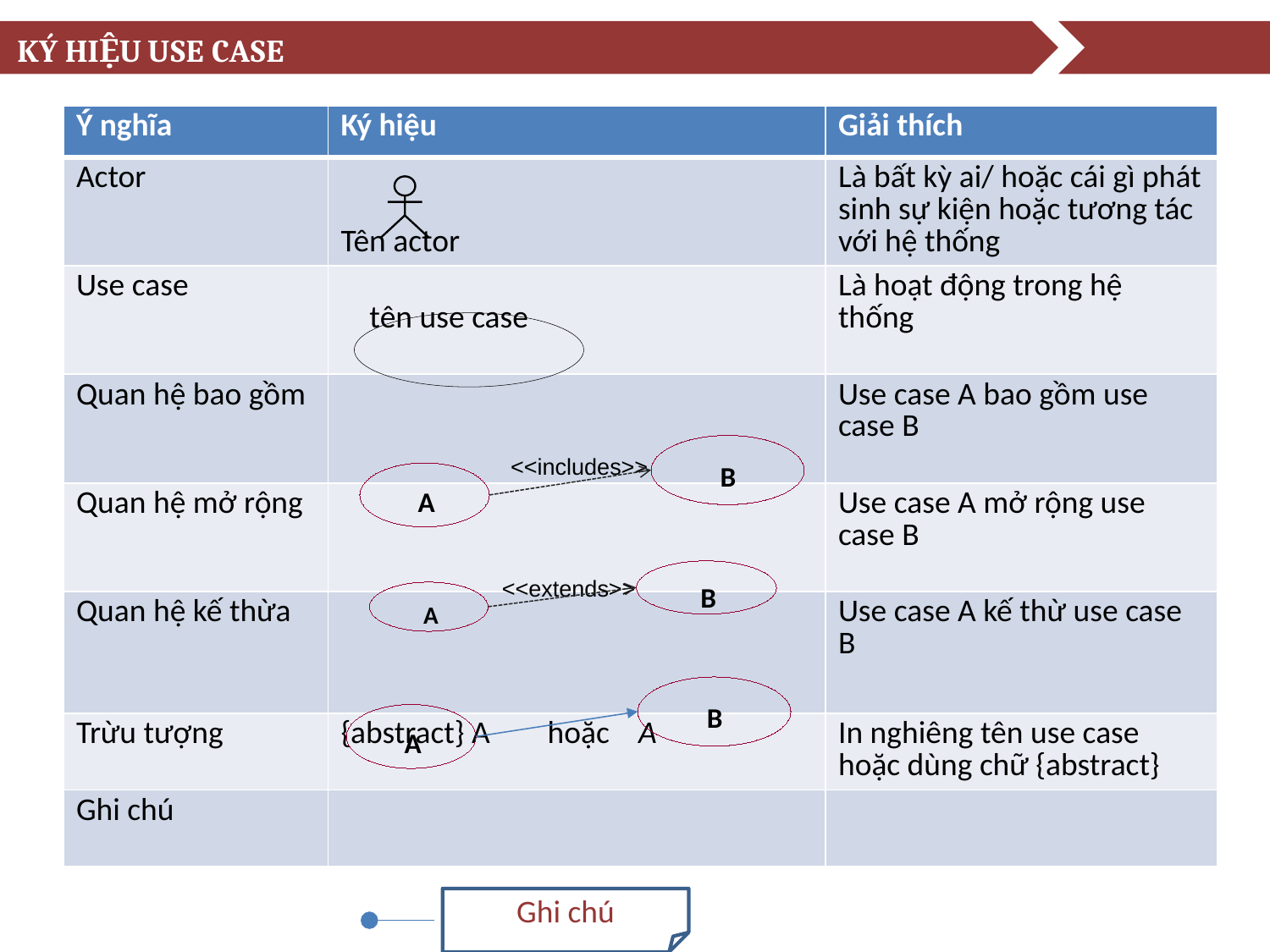

# Ký hiệu use case
| Ý nghĩa | Ký hiệu | Giải thích |
| --- | --- | --- |
| Actor | Tên actor | Là bất kỳ ai/ hoặc cái gì phát sinh sự kiện hoặc tương tác với hệ thống |
| Use case | tên use case | Là hoạt động trong hệ thống |
| Quan hệ bao gồm |  | Use case A bao gồm use case B |
| Quan hệ mở rộng |  | Use case A mở rộng use case B |
| Quan hệ kế thừa |  | Use case A kế thừ use case B |
| Trừu tượng | {abstract} A hoặc A | In nghiêng tên use case hoặc dùng chữ {abstract} |
| Ghi chú |  |  |

B
<<includes>>

A

B
<<extends>>

A

B

A
Ghi chú